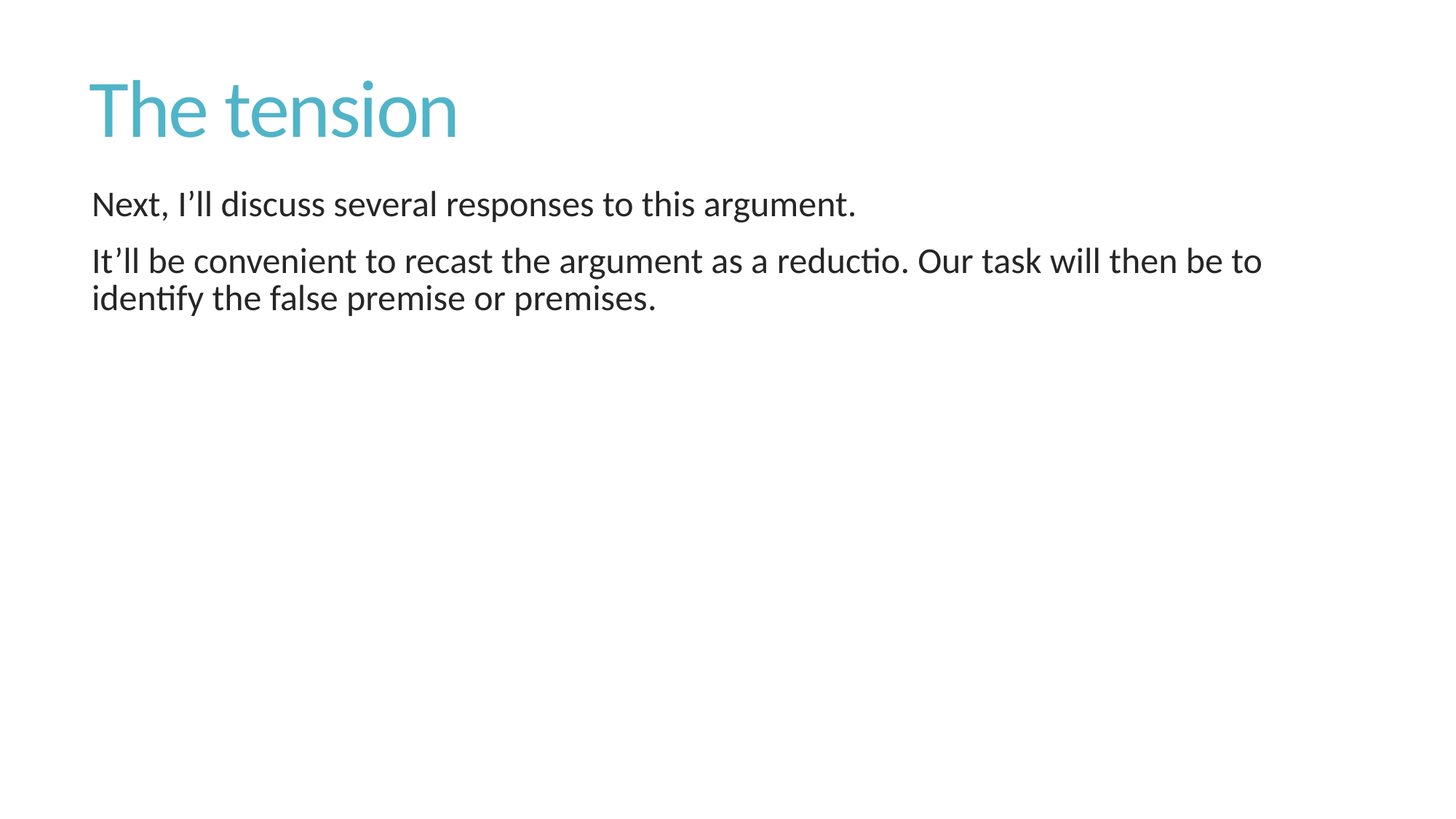

# The tension
Next, I’ll discuss several responses to this argument.
It’ll be convenient to recast the argument as a reductio. Our task will then be to identify the false premise or premises.